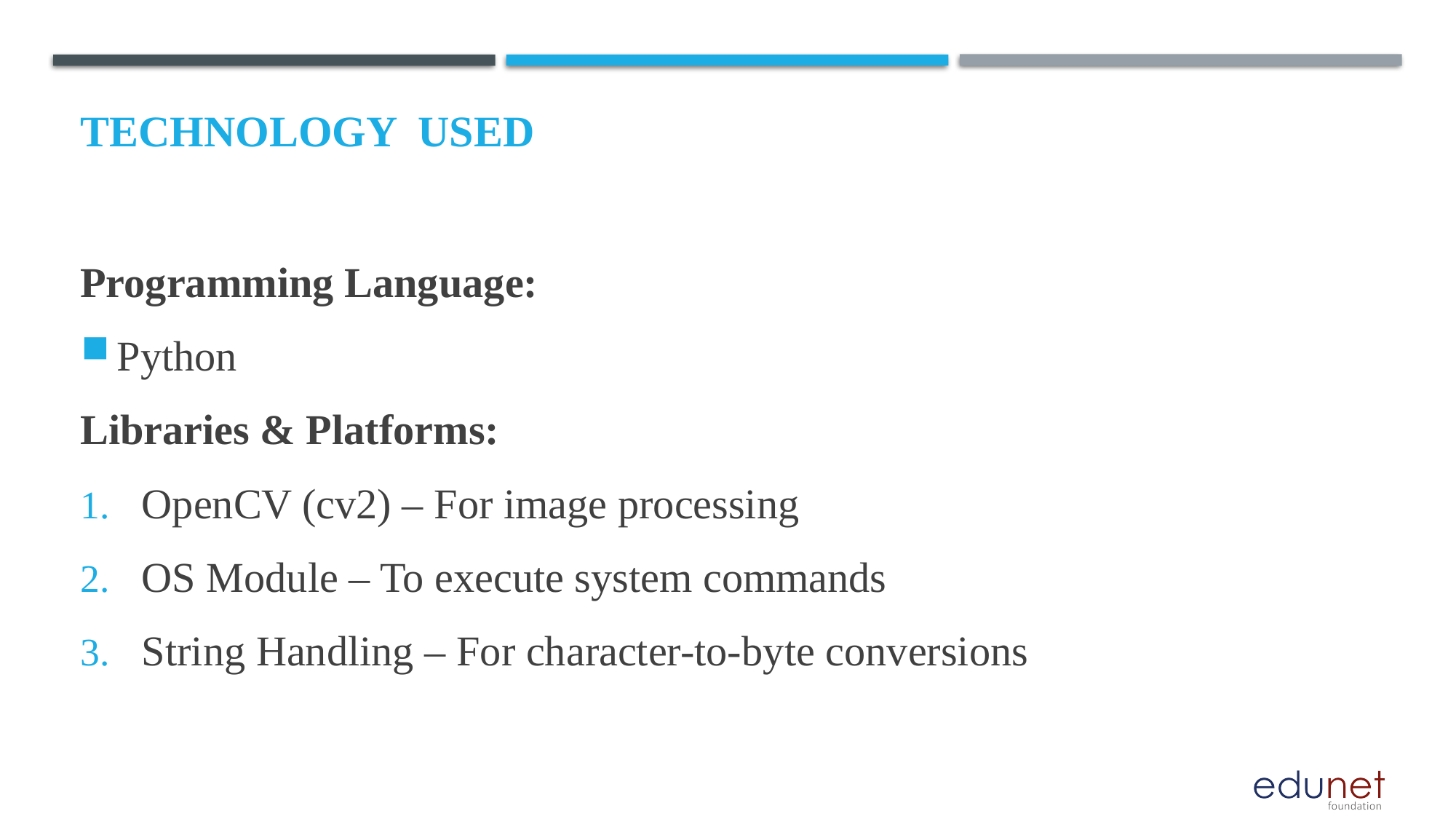

# Technology  used
Programming Language:
Python
Libraries & Platforms:
OpenCV (cv2) – For image processing
OS Module – To execute system commands
String Handling – For character-to-byte conversions